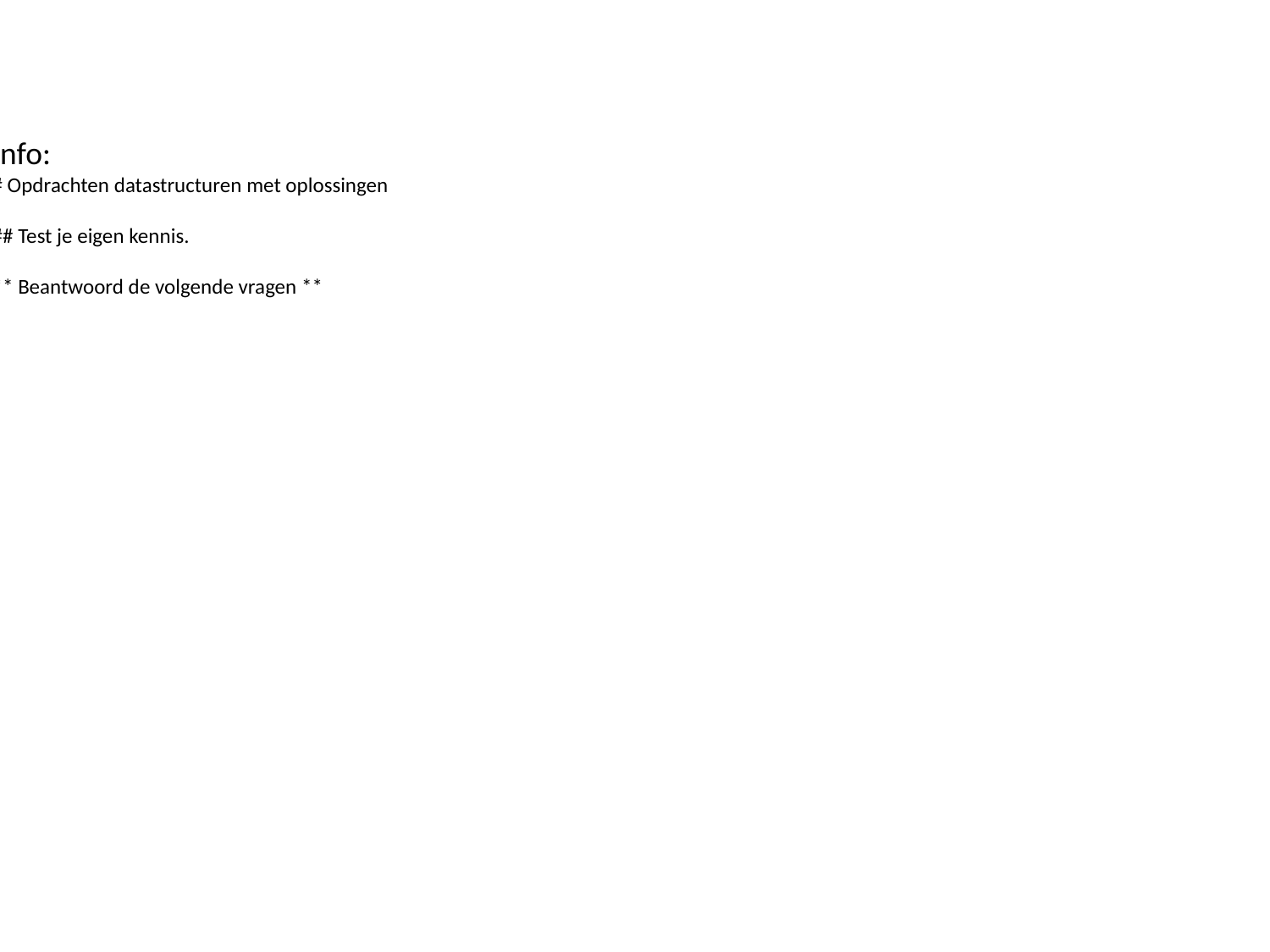

Info:
# Opdrachten datastructuren met oplossingen ## Test je eigen kennis. ** Beantwoord de volgende vragen **